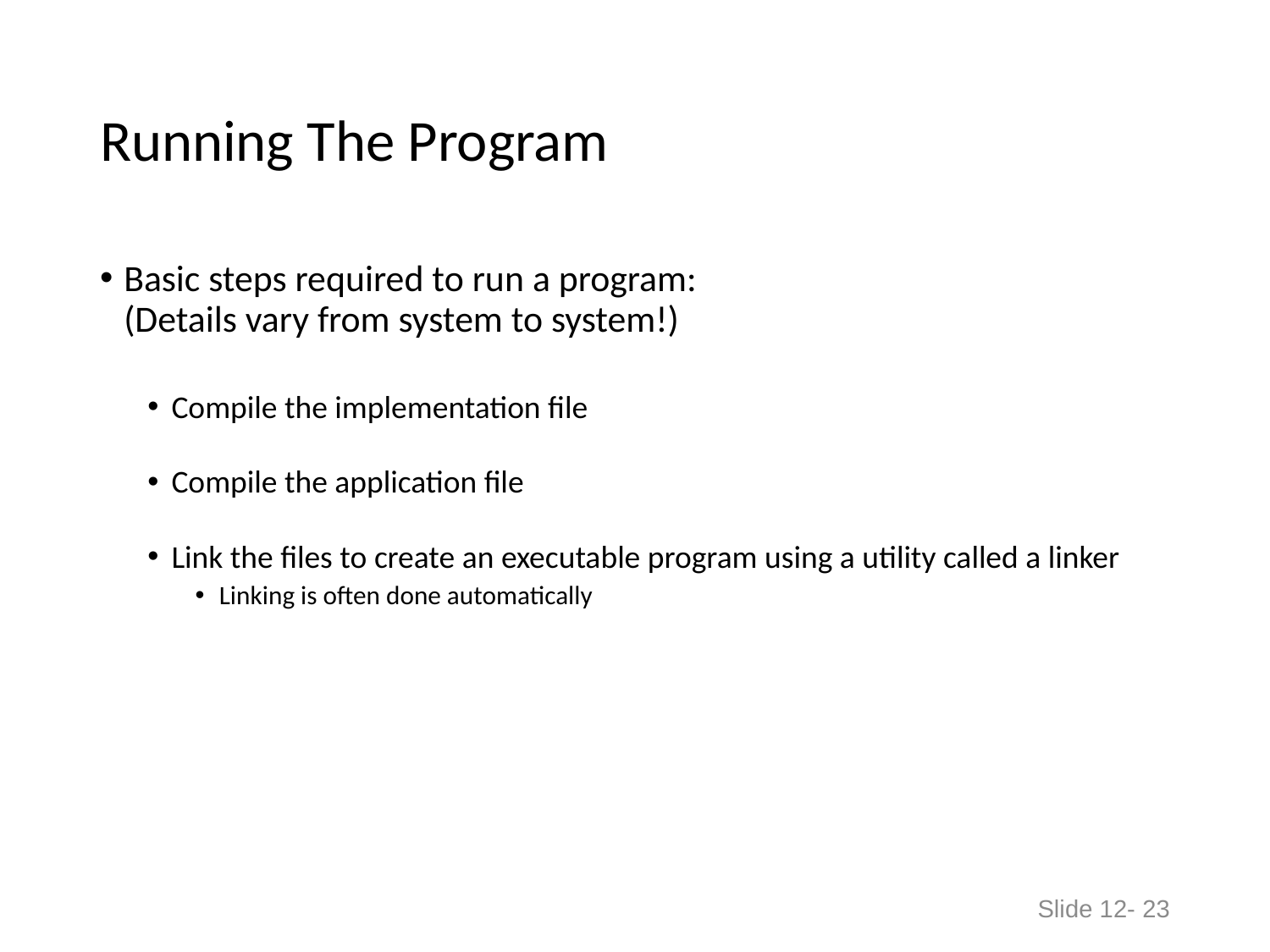

# Running The Program
Basic steps required to run a program:
(Details vary from system to system!)
Compile the implementation file
Compile the application file
Link the files to create an executable program using a utility called a linker
Linking is often done automatically
Slide 12- 23